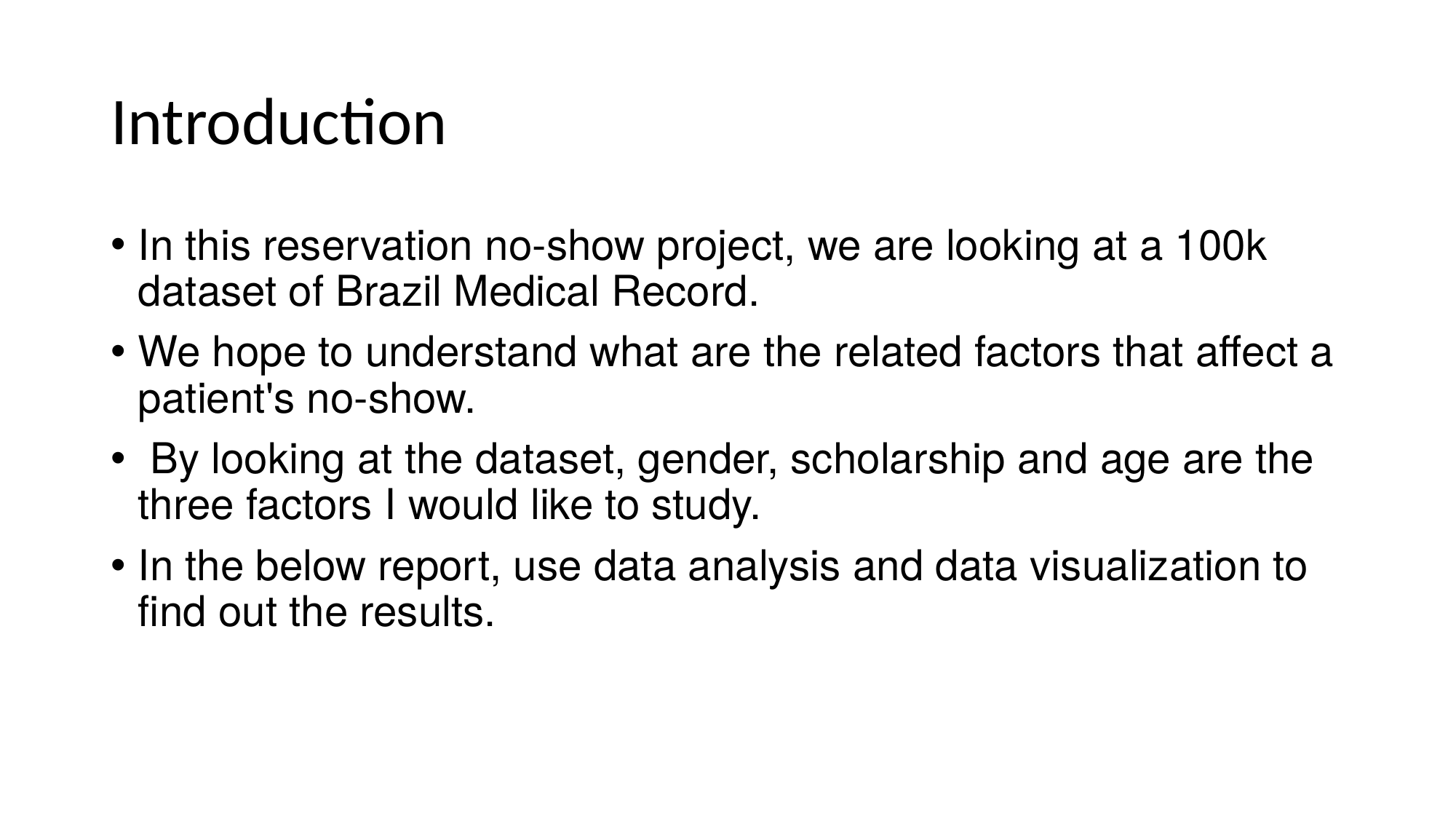

# Introduction
In this reservation no-show project, we are looking at a 100k dataset of Brazil Medical Record.
We hope to understand what are the related factors that affect a patient's no-show.
 By looking at the dataset, gender, scholarship and age are the three factors I would like to study.
In the below report, use data analysis and data visualization to find out the results.